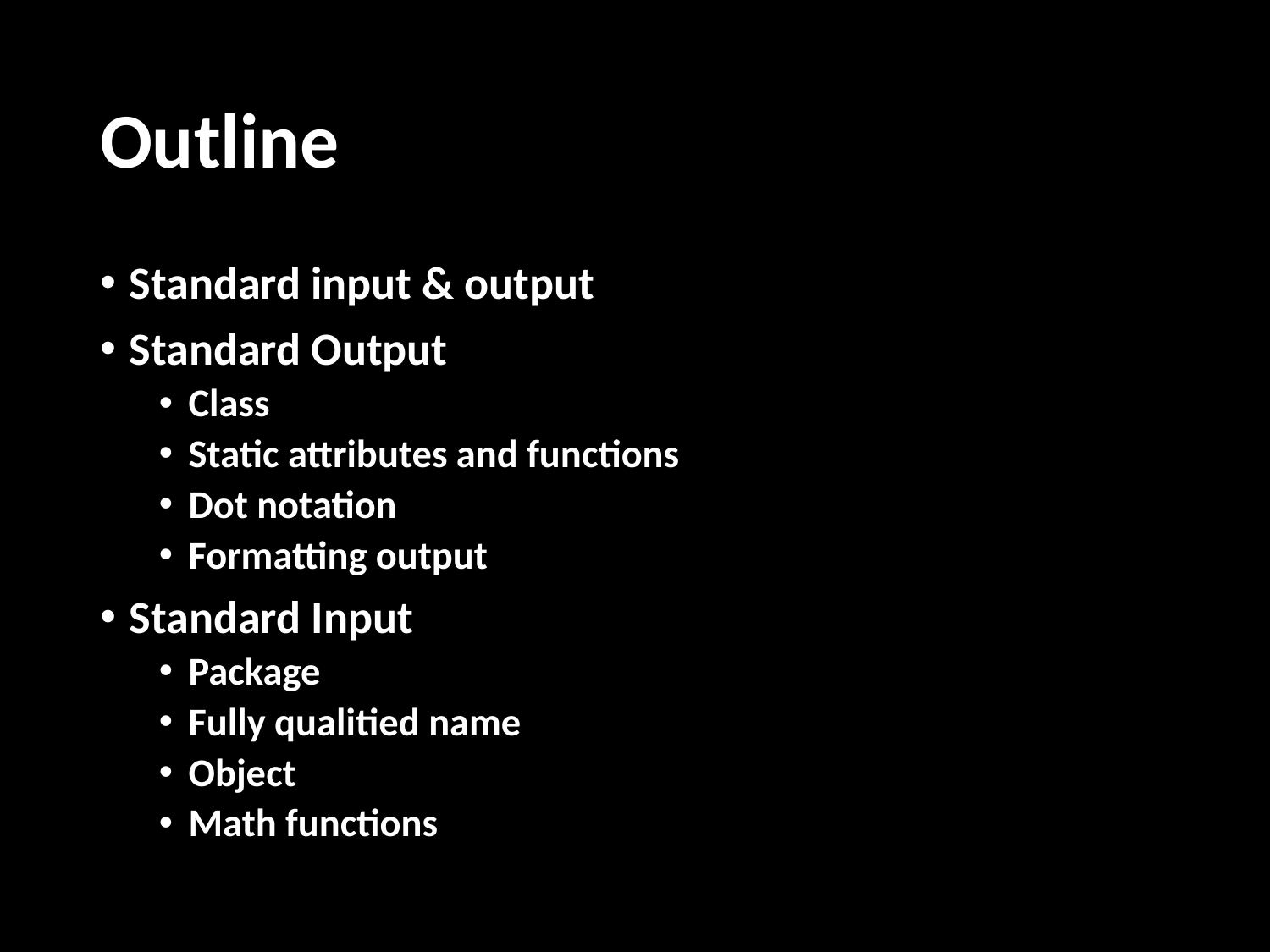

# Outline
Standard input & output
Standard Output
Class
Static attributes and functions
Dot notation
Formatting output
Standard Input
Package
Fully qualitied name
Object
Math functions